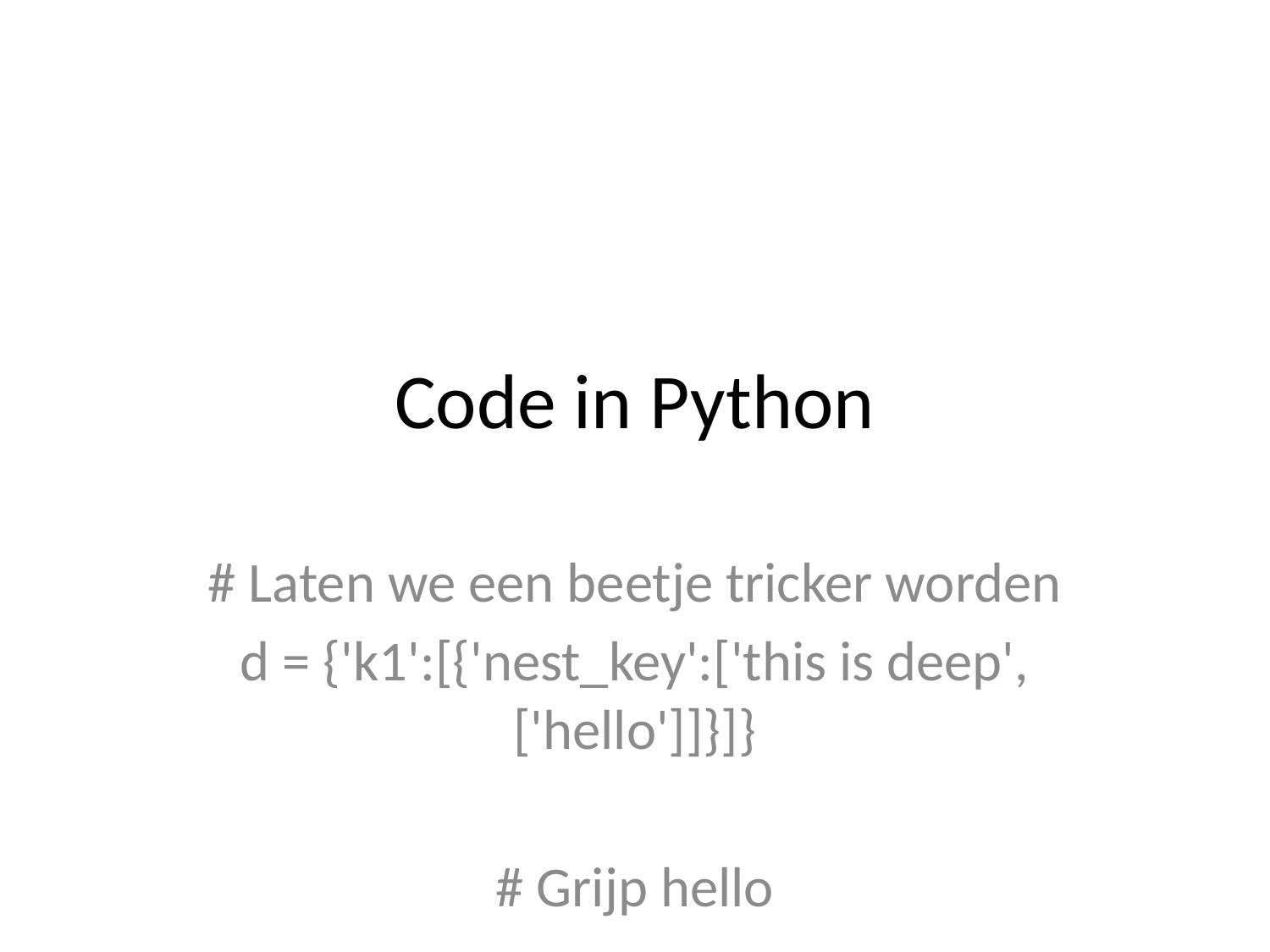

# Code in Python
# Laten we een beetje tricker worden
d = {'k1':[{'nest_key':['this is deep',['hello']]}]}

# Grijp hello